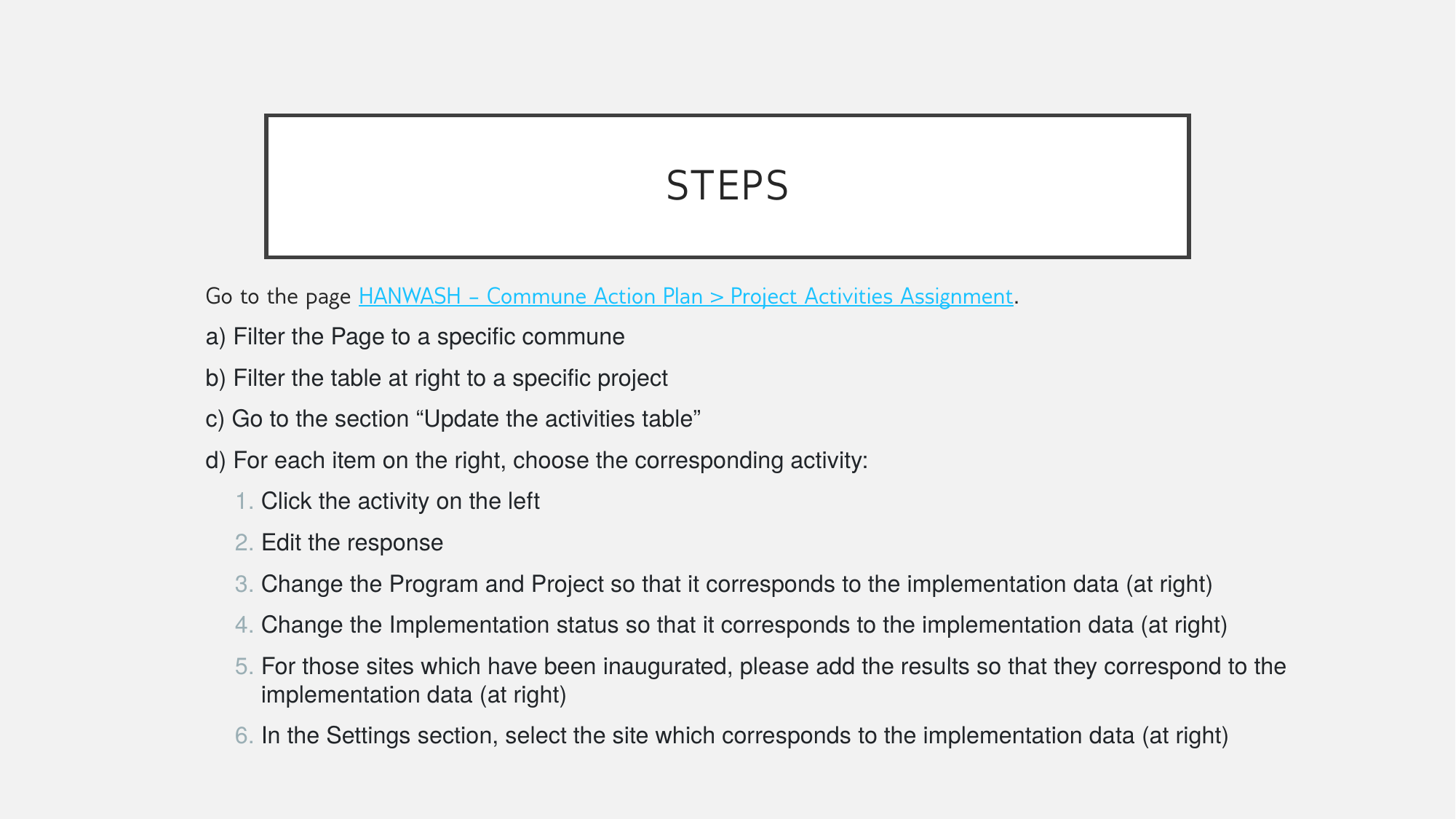

# Steps
Go to the page HANWASH – Commune Action Plan > Project Activities Assignment.
a) Filter the Page to a specific commune
b) Filter the table at right to a specific project
c) Go to the section “Update the activities table”
d) For each item on the right, choose the corresponding activity:
Click the activity on the left
Edit the response
Change the Program and Project so that it corresponds to the implementation data (at right)
Change the Implementation status so that it corresponds to the implementation data (at right)
For those sites which have been inaugurated, please add the results so that they correspond to the implementation data (at right)
In the Settings section, select the site which corresponds to the implementation data (at right)